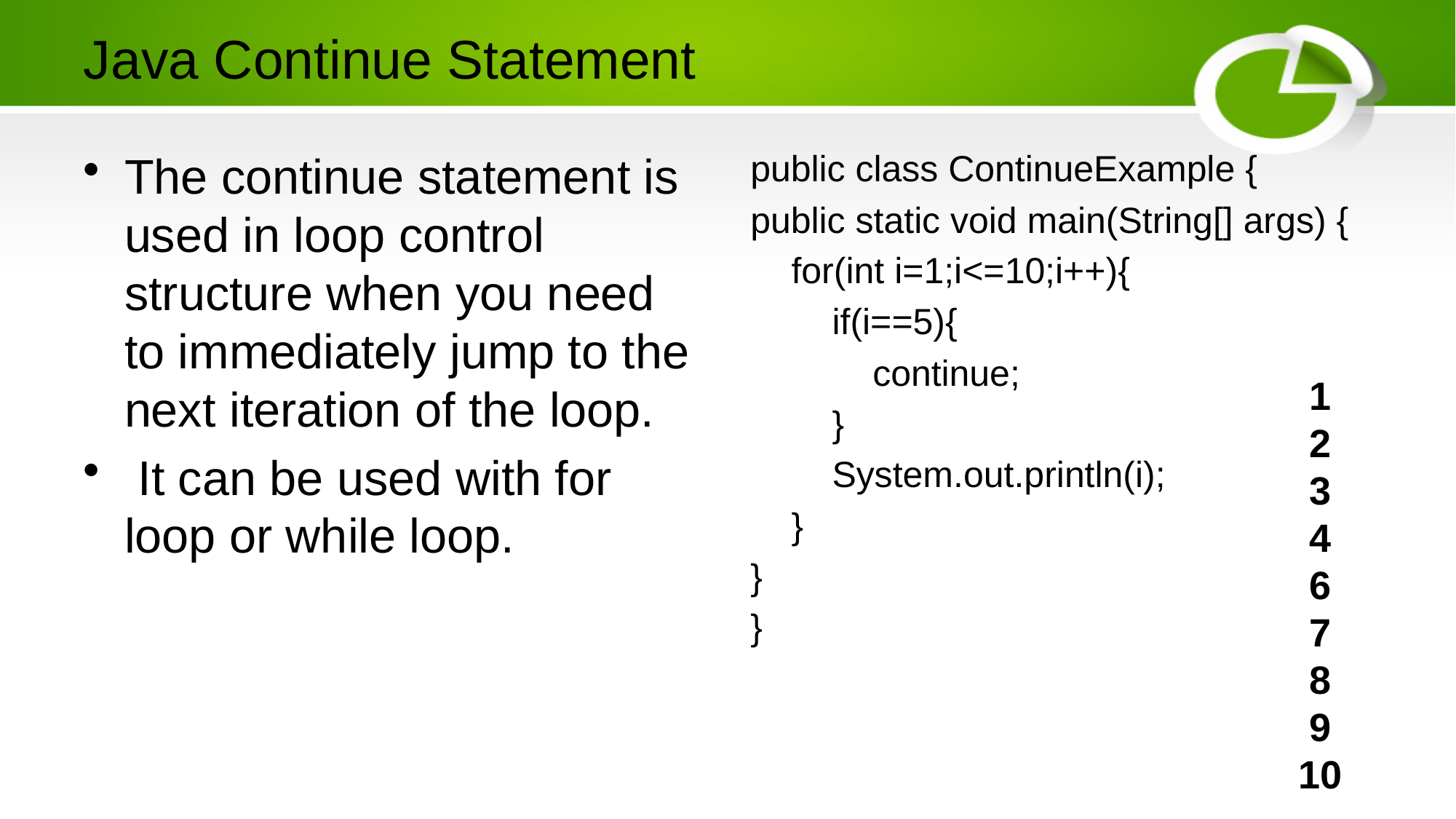

# Java Continue Statement
The continue statement is used in loop control structure when you need to immediately jump to the next iteration of the loop.
 It can be used with for loop or while loop.
public class ContinueExample {
public static void main(String[] args) {
    for(int i=1;i<=10;i++){
        if(i==5){
            continue;
        }
        System.out.println(i);
    }
}
}
1
2
3
4
6
7
8
9
10